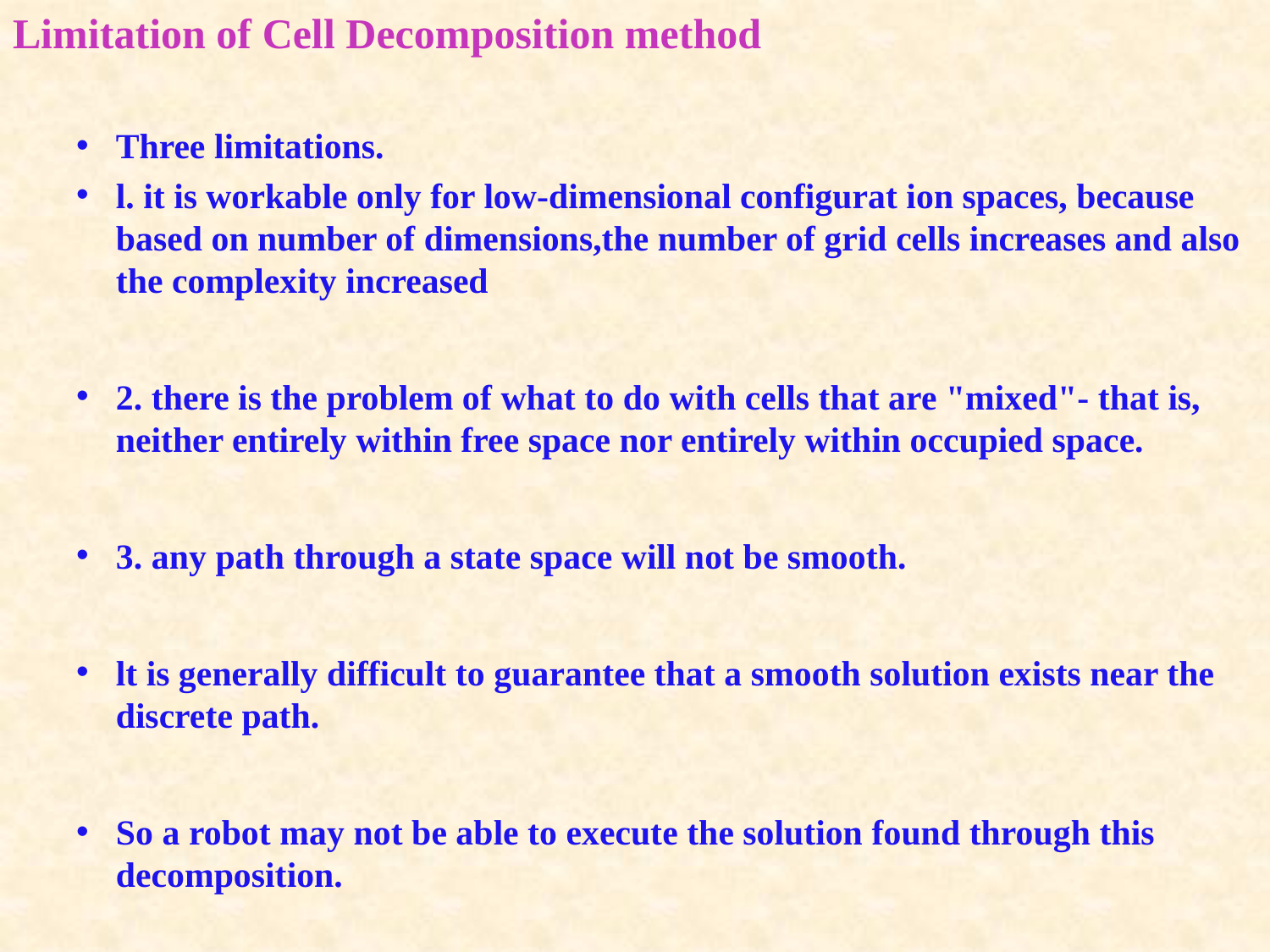

Limitation of Cell Decomposition method

Three limitations.
l. it is workable only for low-dimensional configurat ion spaces, because based on number of dimensions,the number of grid cells increases and also the complexity increased

2. there is the problem of what to do with cells that are "mixed"- that is, neither entirely within free space nor entirely within occupied space.

3. any path through a state space will not be smooth.

lt is generally difficult to guarantee that a smooth solution exists near the discrete path.

So a robot may not be able to execute the solution found through this decomposition.